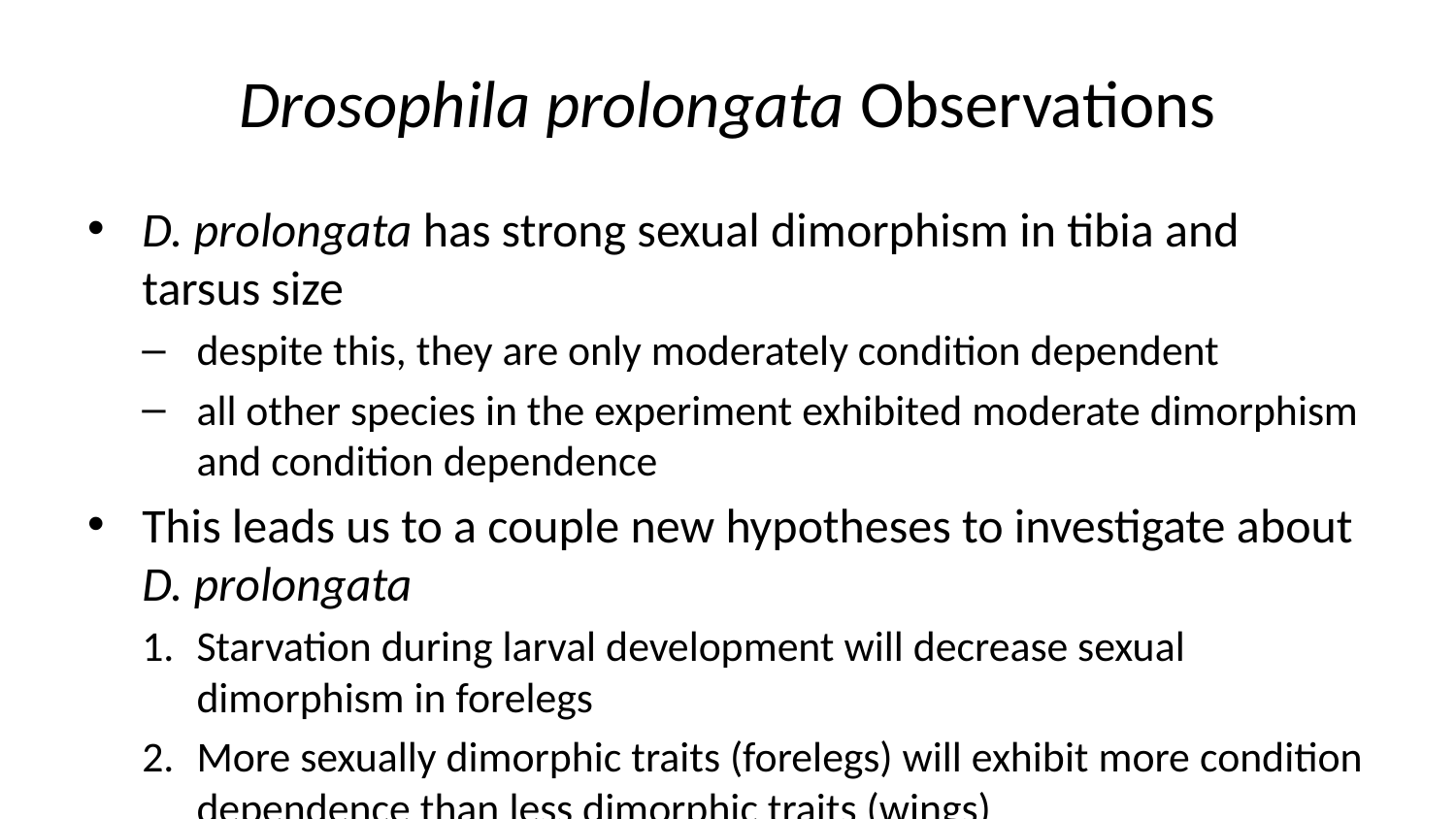

# Drosophila prolongata Observations
D. prolongata has strong sexual dimorphism in tibia and tarsus size
despite this, they are only moderately condition dependent
all other species in the experiment exhibited moderate dimorphism and condition dependence
This leads us to a couple new hypotheses to investigate about D. prolongata
Starvation during larval development will decrease sexual dimorphism in forelegs
More sexually dimorphic traits (forelegs) will exhibit more condition dependence than less dimorphic traits (wings)